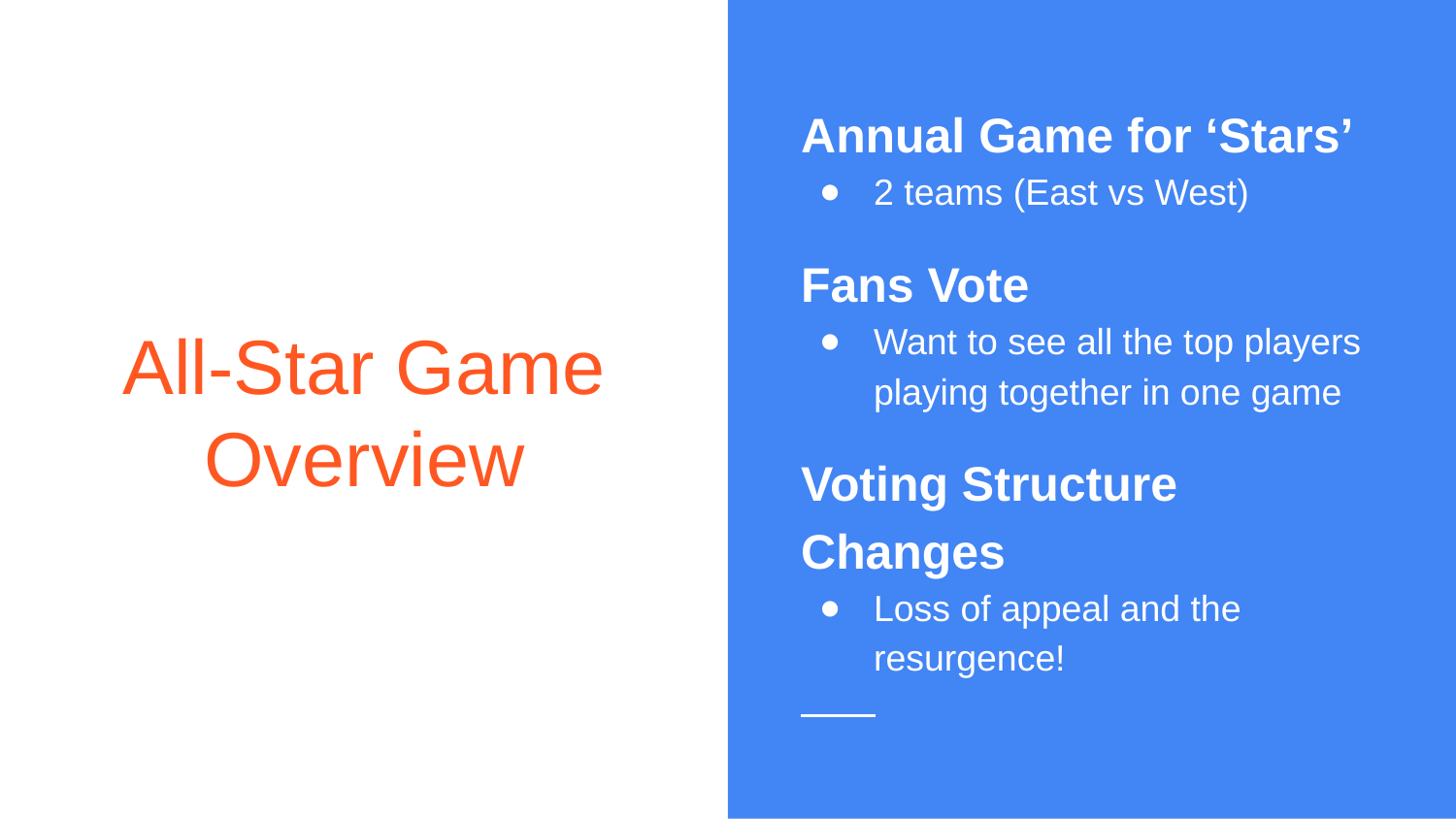

Annual Game for ‘Stars’
2 teams (East vs West)
Fans Vote
Want to see all the top players playing together in one game
Voting Structure Changes
Loss of appeal and the resurgence!
# All-Star Game
Overview